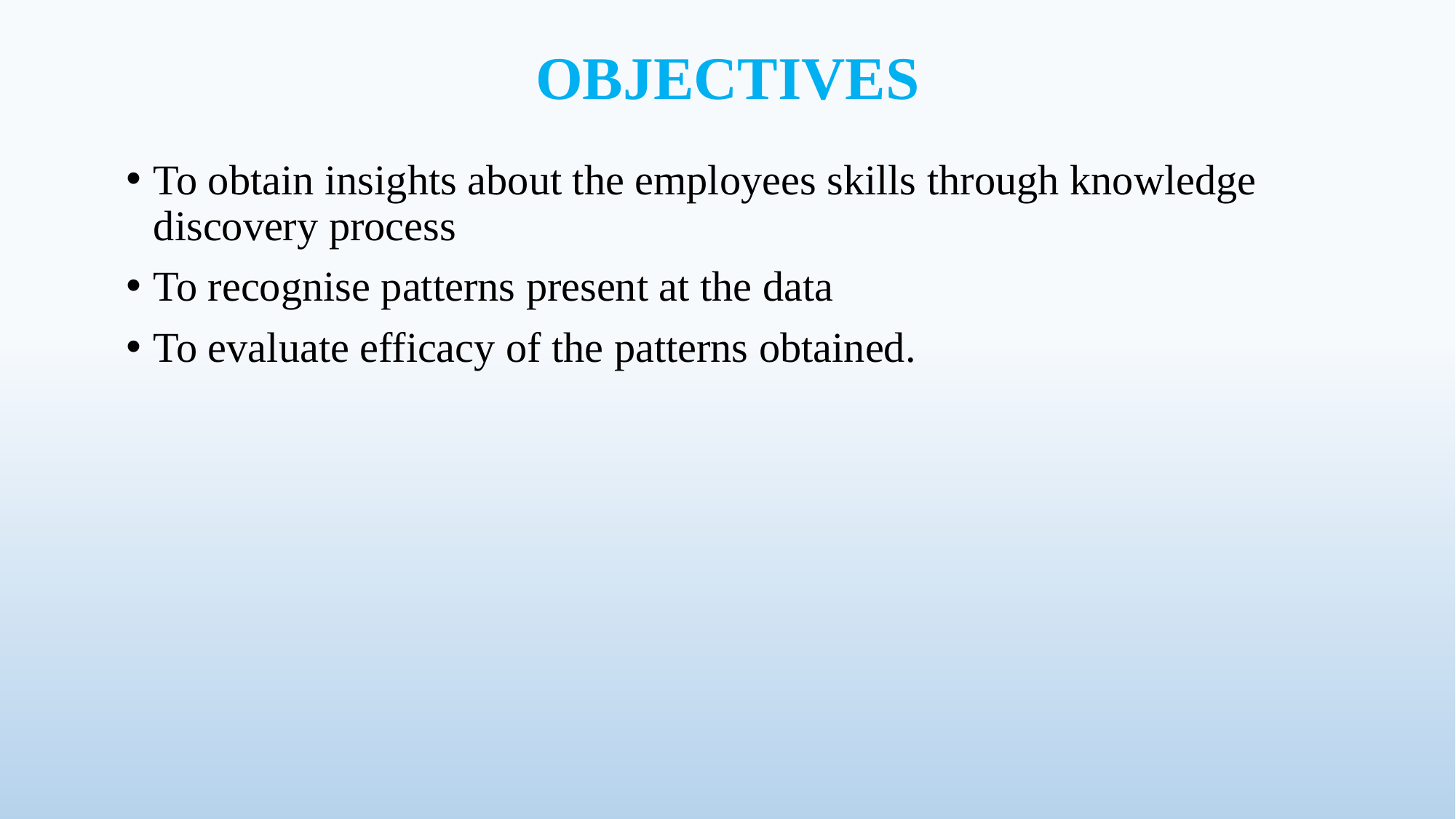

OBJECTIVES
To obtain insights about the employees skills through knowledge discovery process
To recognise patterns present at the data
To evaluate efficacy of the patterns obtained.